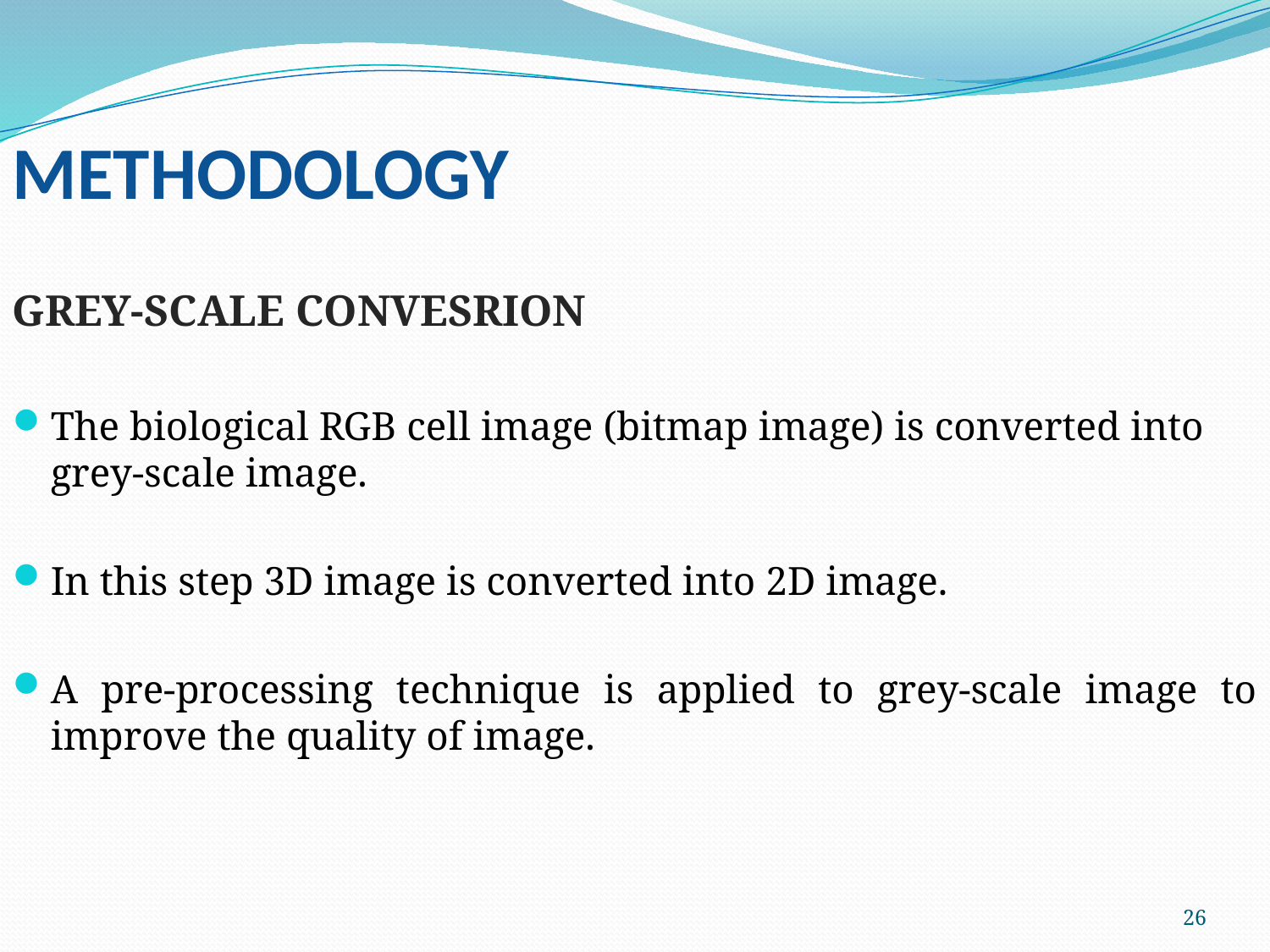

#
METHODOLOGY
GREY-SCALE CONVESRION

The biological RGB cell image (bitmap image) is converted into grey-scale image.

In this step 3D image is converted into 2D image.

A pre-processing technique is applied to grey-scale image to improve the quality of image.
26